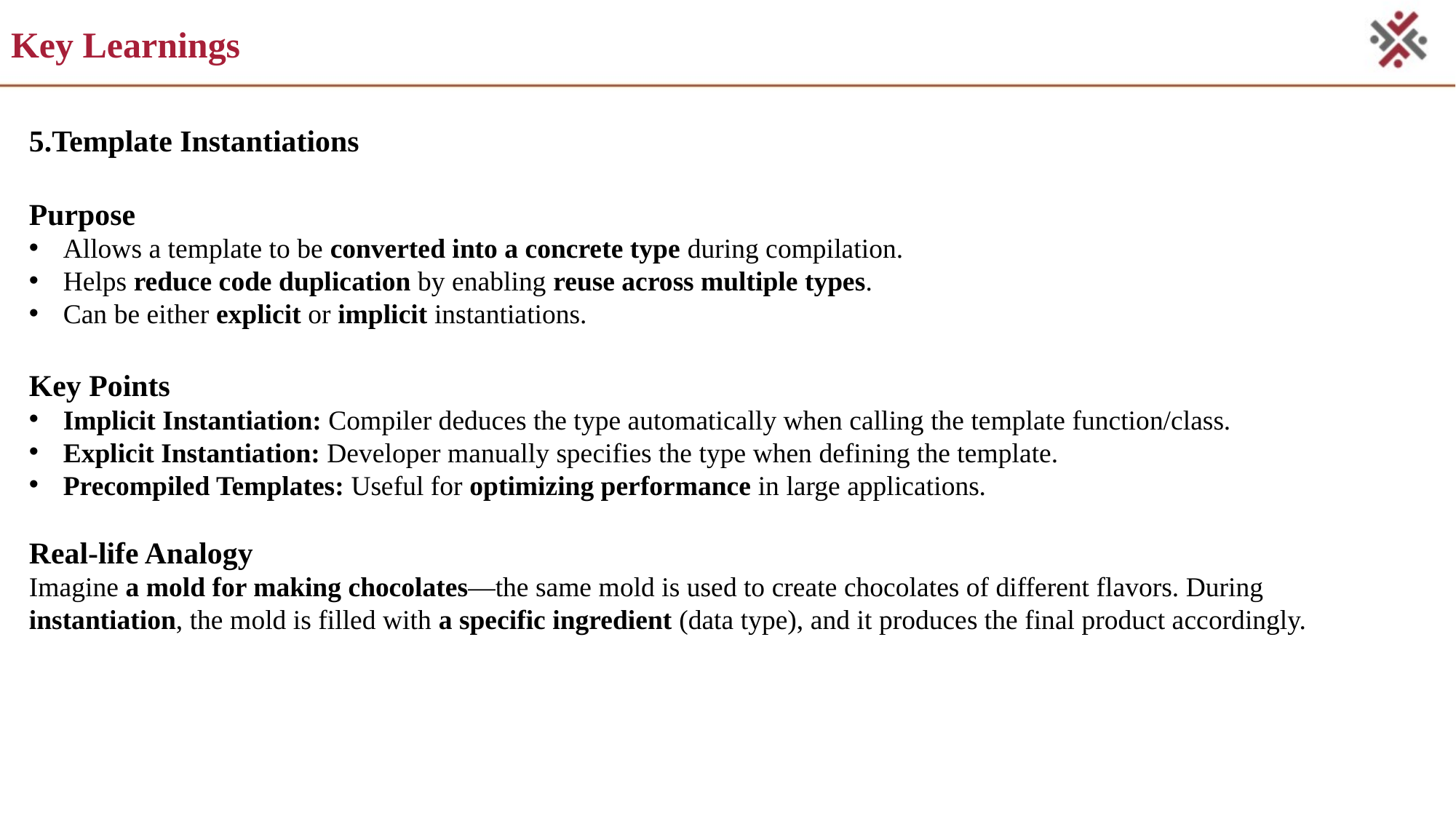

# Key Learnings
5.Template Instantiations

Purpose
Allows a template to be converted into a concrete type during compilation.
Helps reduce code duplication by enabling reuse across multiple types.
Can be either explicit or implicit instantiations.

Key Points
Implicit Instantiation: Compiler deduces the type automatically when calling the template function/class.
Explicit Instantiation: Developer manually specifies the type when defining the template.
Precompiled Templates: Useful for optimizing performance in large applications.

Real-life Analogy
Imagine a mold for making chocolates—the same mold is used to create chocolates of different flavors. During instantiation, the mold is filled with a specific ingredient (data type), and it produces the final product accordingly.